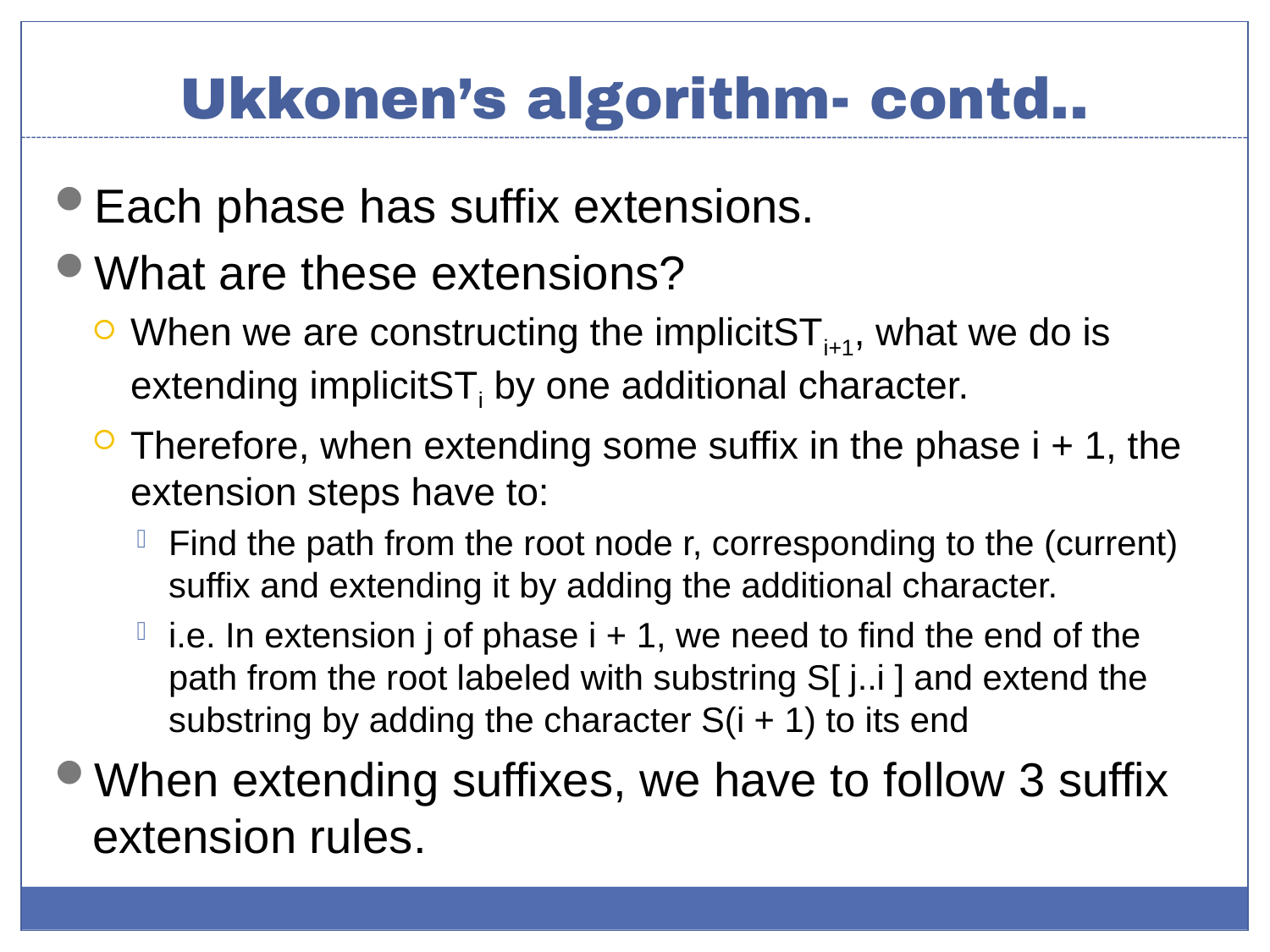

# Ukkonen’s algorithm- contd..
Each phase has suffix extensions.
What are these extensions?
When we are constructing the implicitSTi+1, what we do is extending implicitSTi by one additional character.
Therefore, when extending some suffix in the phase i + 1, the extension steps have to:
Find the path from the root node r, corresponding to the (current) suffix and extending it by adding the additional character.
i.e. In extension j of phase i + 1, we need to find the end of the path from the root labeled with substring S[ j..i ] and extend the substring by adding the character S(i + 1) to its end
When extending suffixes, we have to follow 3 suffix extension rules.